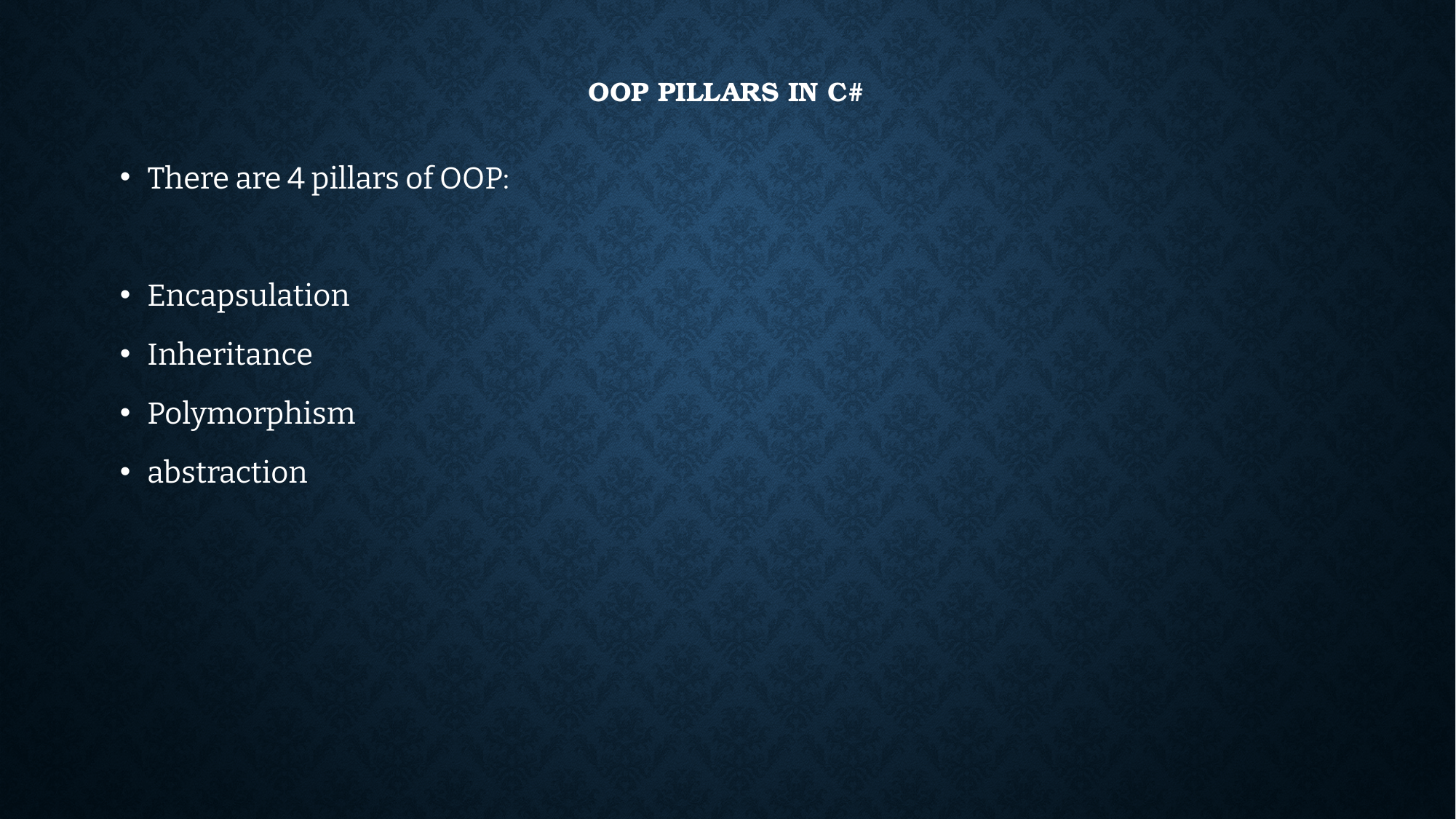

# OOP PILLARS IN C#
There are 4 pillars of OOP:

Encapsulation
Inheritance
Polymorphism
abstraction